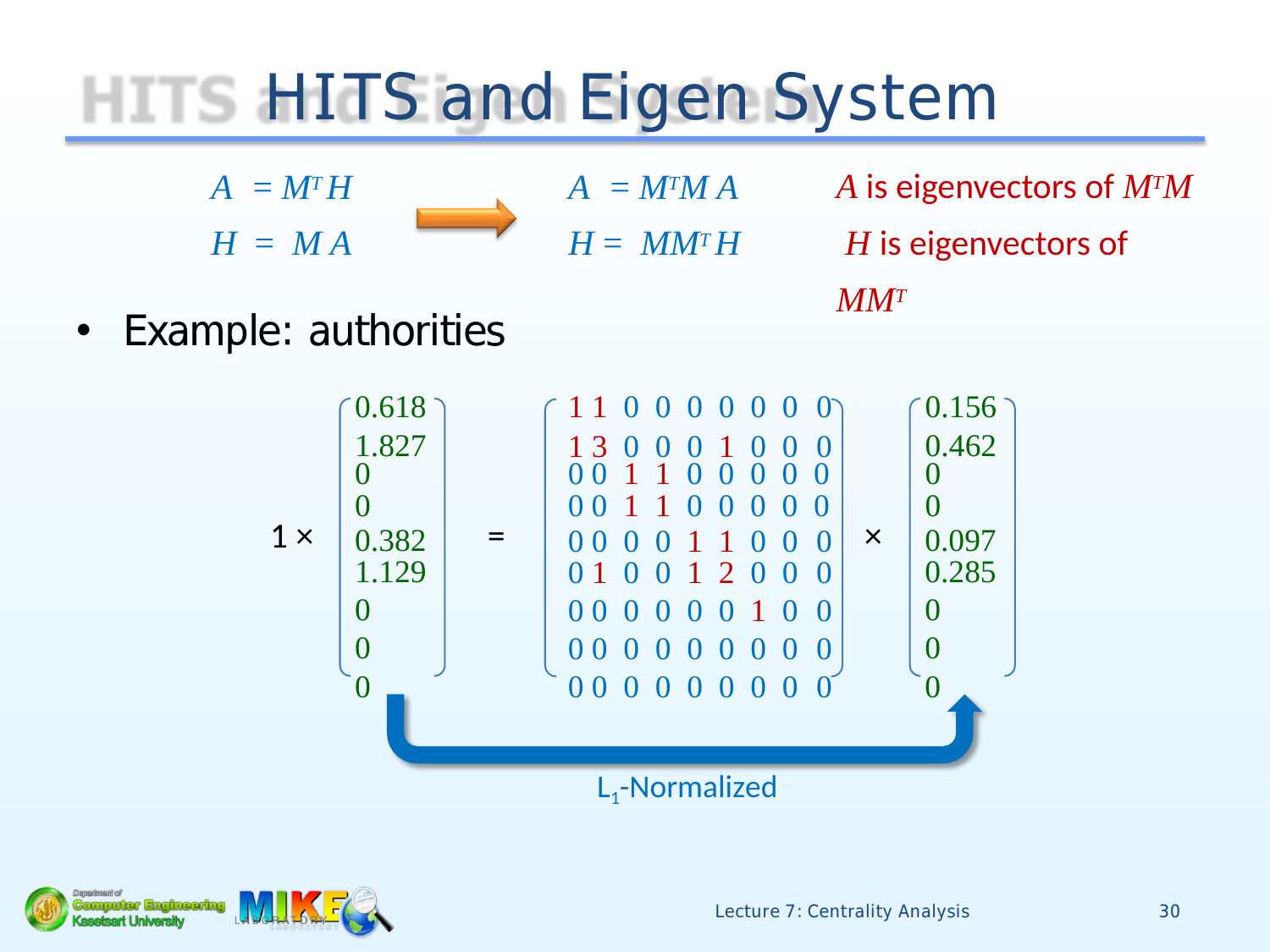

# HITS and Eigen System
A is eigenvectors of MTM  H is eigenvectors of MMT
A	= MT H  H  =  M A
A	= MTM A  H =  MMT H

Example: authorities
| 0.618 |  | 1 |  | 1 | 0 | 0 | 0 | 0 | 0 | 0 | 0 | 0.156 |  |
| --- | --- | --- | --- | --- | --- | --- | --- | --- | --- | --- | --- | --- | --- |
| 1.827 |  | 1 |  | 3 | 0 | 0 | 0 | 1 | 0 | 0 | 0 | 0.462 |  |
| 0 0 |  | 0 0 |  | 0 0 | 1 1 | 1 1 | 0 0 | 0 0 | 0 0 | 0 0 | 0 0 | 0 0 |  |
| 1 × | 0.382 | = | 0 | 0 | 0 | 0 | 1 | 1 | 0 | 0 | 0 | × | 0.097 |
|  | 1.129 |  | 0 | 1 | 0 | 0 | 1 | 2 | 0 | 0 | 0 |  | 0.285 |
|  | 0 |  | 0 | 0 | 0 | 0 | 0 | 0 | 1 | 0 | 0 |  | 0 |
|  | 0 |  | 0 | 0 | 0 | 0 | 0 | 0 | 0 | 0 | 0 |  | 0 |
|  | 0 |  | 0 | 0 | 0 | 0 | 0 | 0 | 0 | 0 | 0 |  | 0 |

L1-Normalized
Lecture 7: Centrality Analysis
30